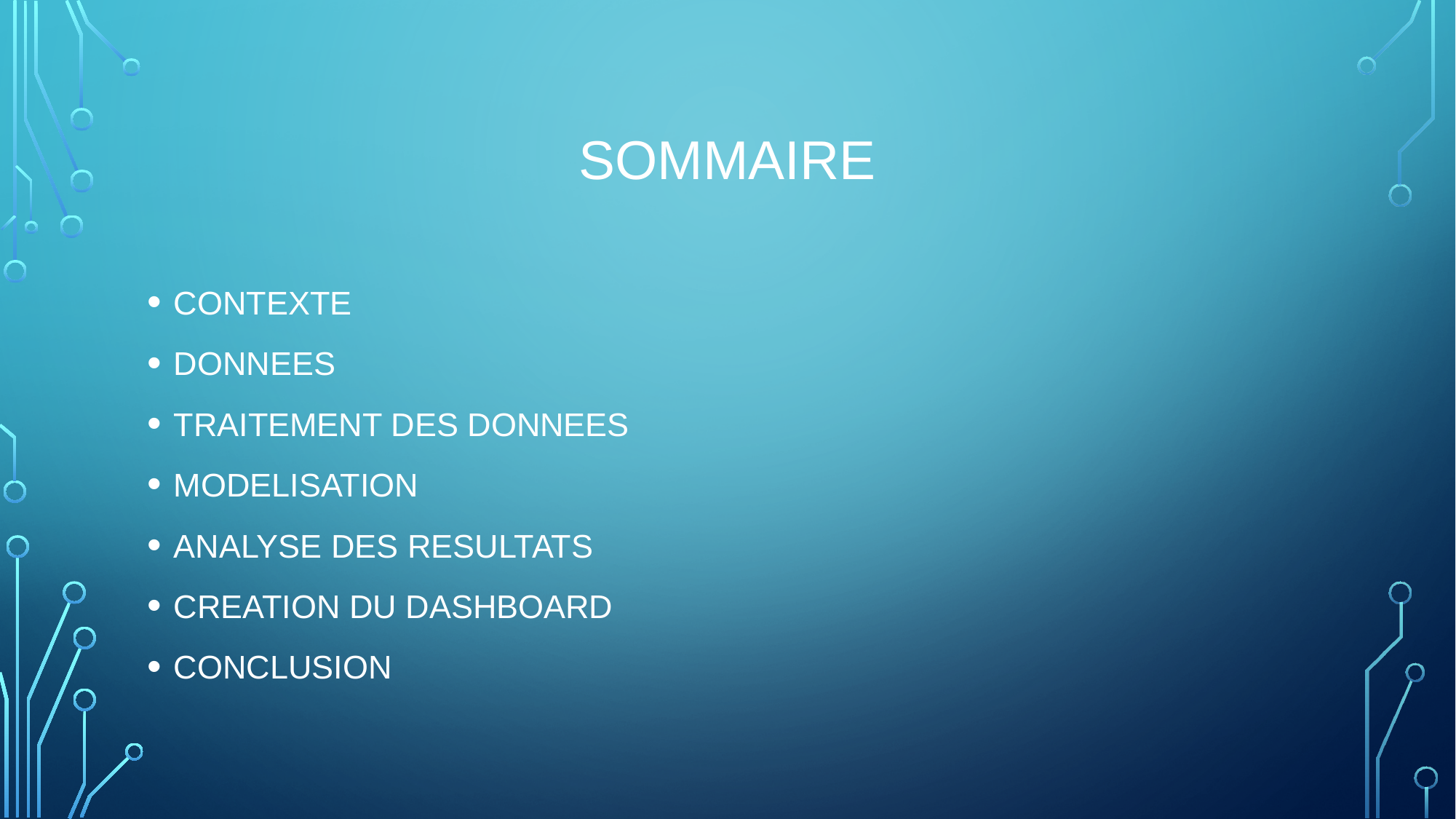

# Sommaire
CONTEXTE
DONNEES
TRAITEMENT DES DONNEES
MODELISATION
ANALYSE DES RESULTATS
CREATION DU DASHBOARD
CONCLUSION